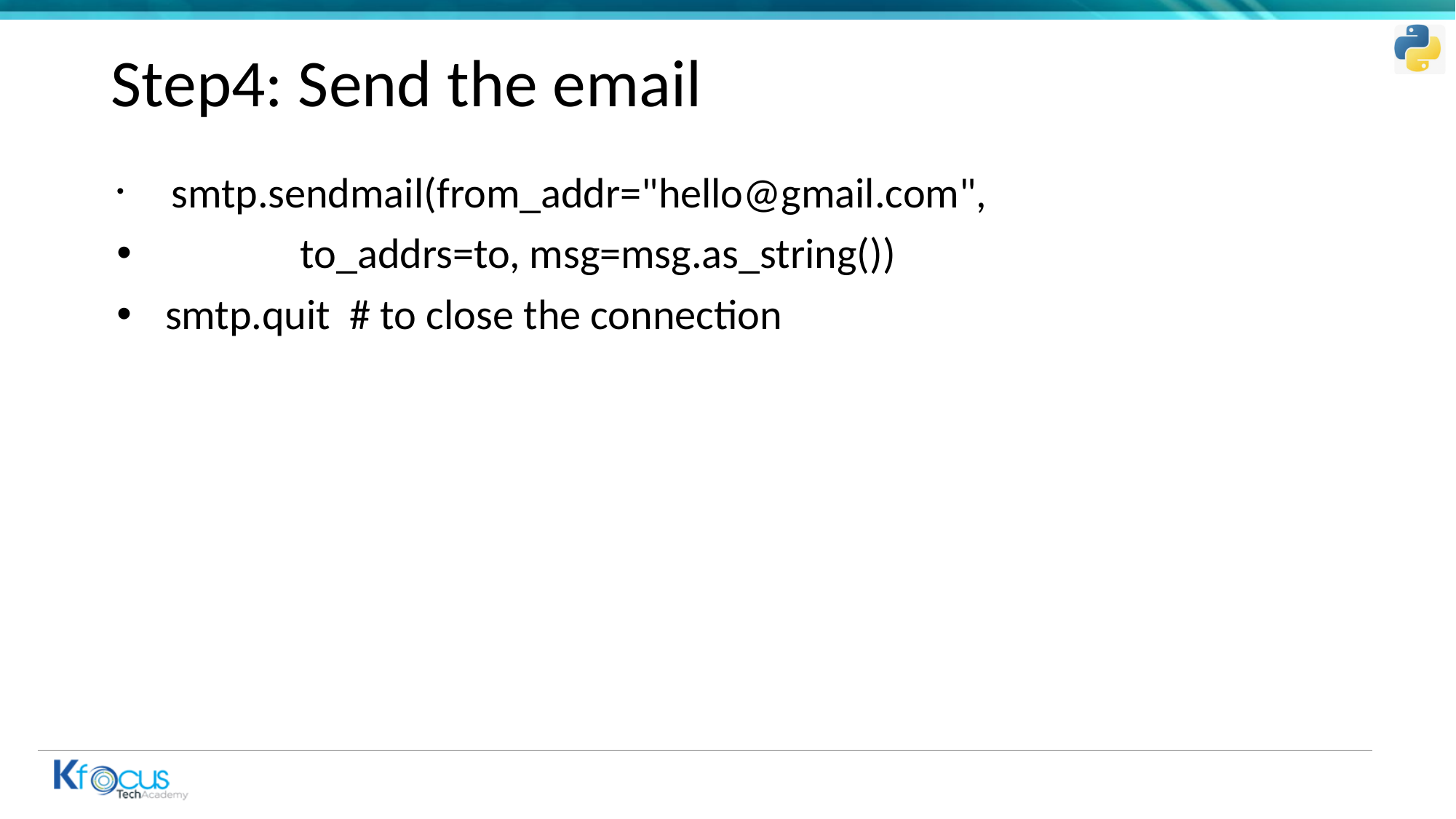

# Step4: Send the email

 smtp.sendmail(from_addr="hello@gmail.com",
              to_addrs=to, msg=msg.as_string())
smtp.quit  # to close the connection